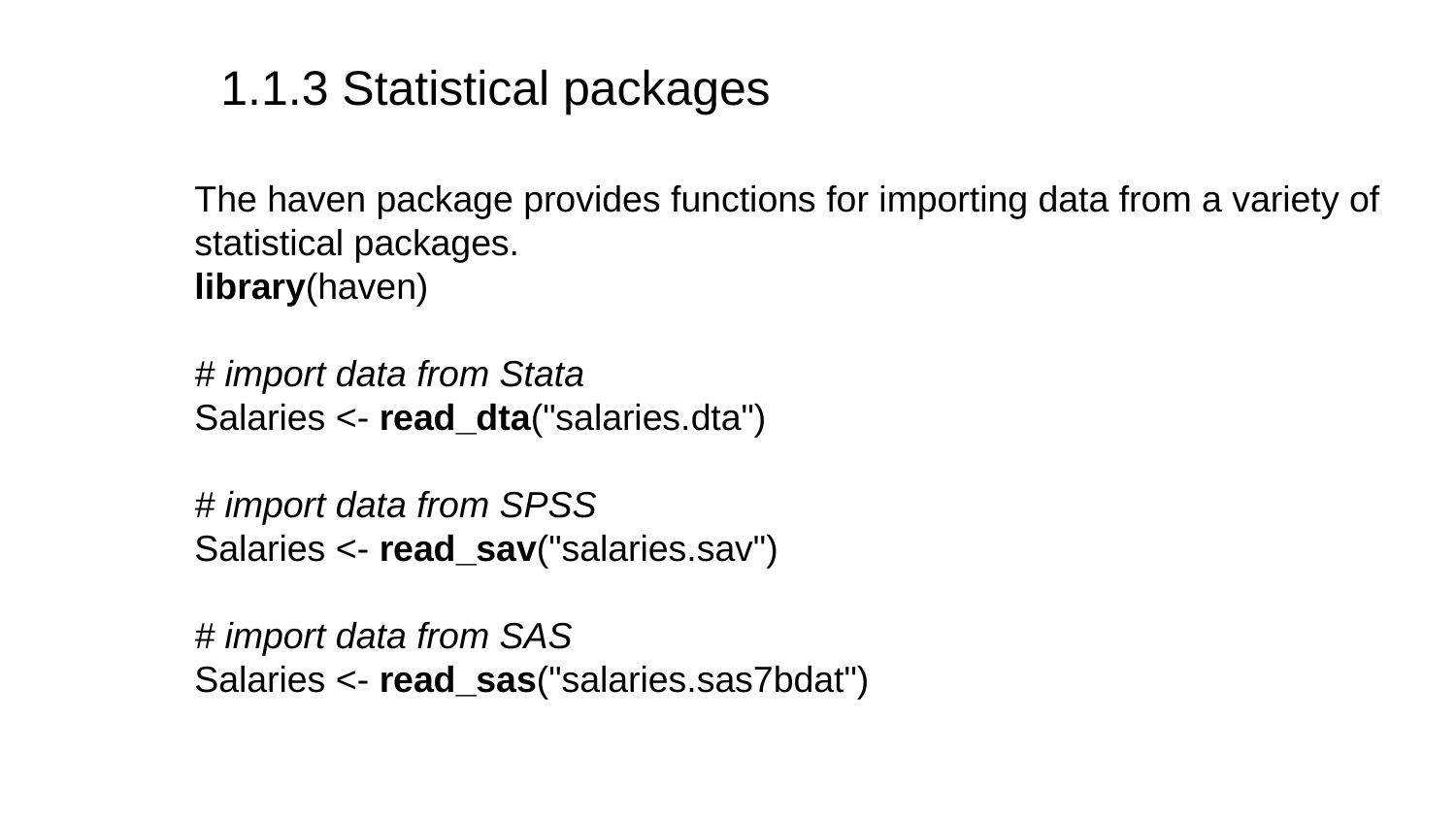

1.1.3 Statistical packages
The haven package provides functions for importing data from a variety of statistical packages.
library(haven)

# import data from Stata
Salaries <- read_dta("salaries.dta")

# import data from SPSS
Salaries <- read_sav("salaries.sav")

# import data from SAS
Salaries <- read_sas("salaries.sas7bdat")